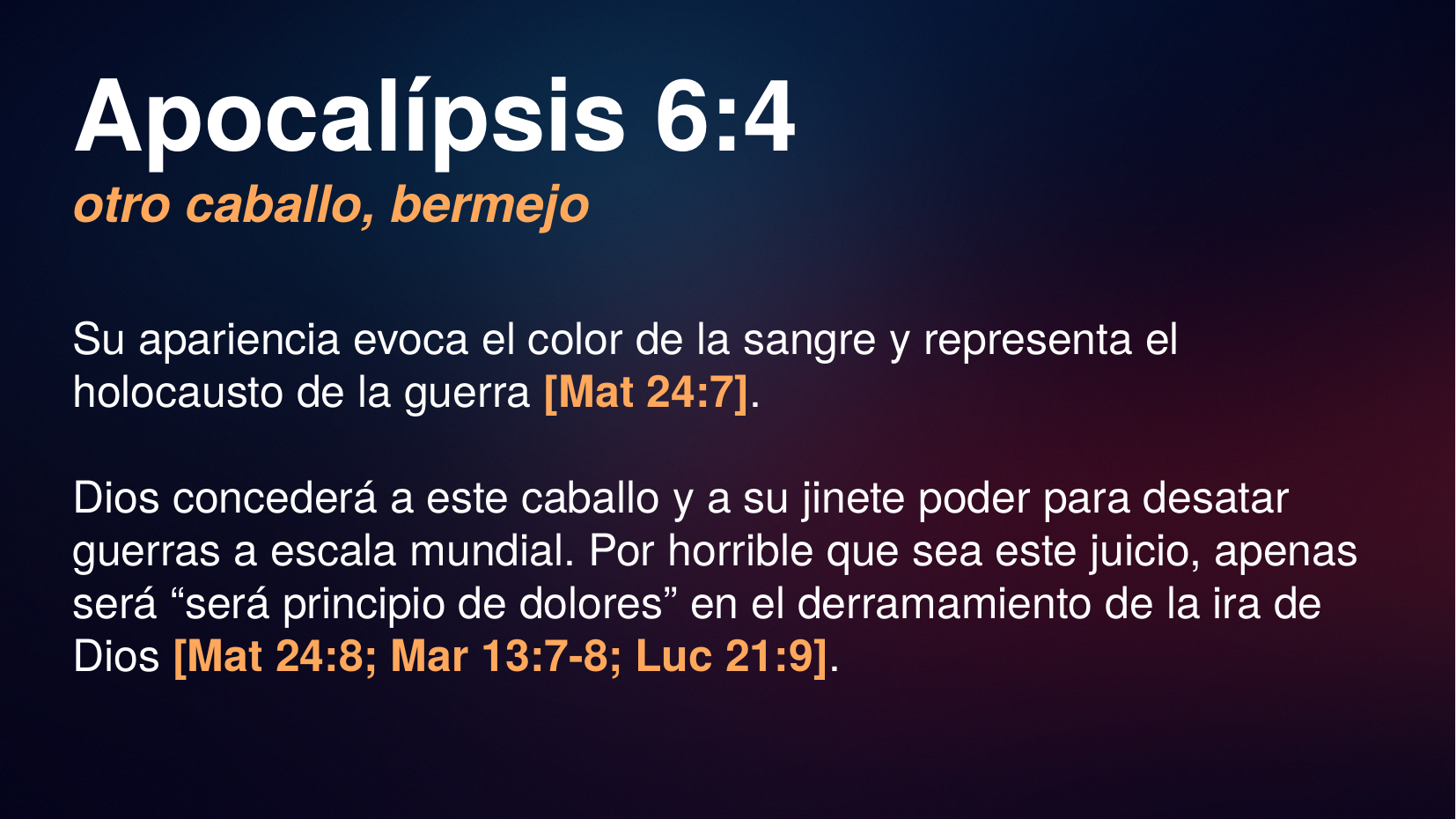

# Apocalípsis 6:4 otro caballo, bermejo
Su apariencia evoca el color de la sangre y representa el holocausto de la guerra [Mat 24:7].

Dios concederá a este caballo y a su jinete poder para desatar guerras a escala mundial. Por horrible que sea este juicio, apenas será “será principio de dolores” en el derramamiento de la ira de Dios [Mat 24:8; Mar 13:7-8; Luc 21:9].